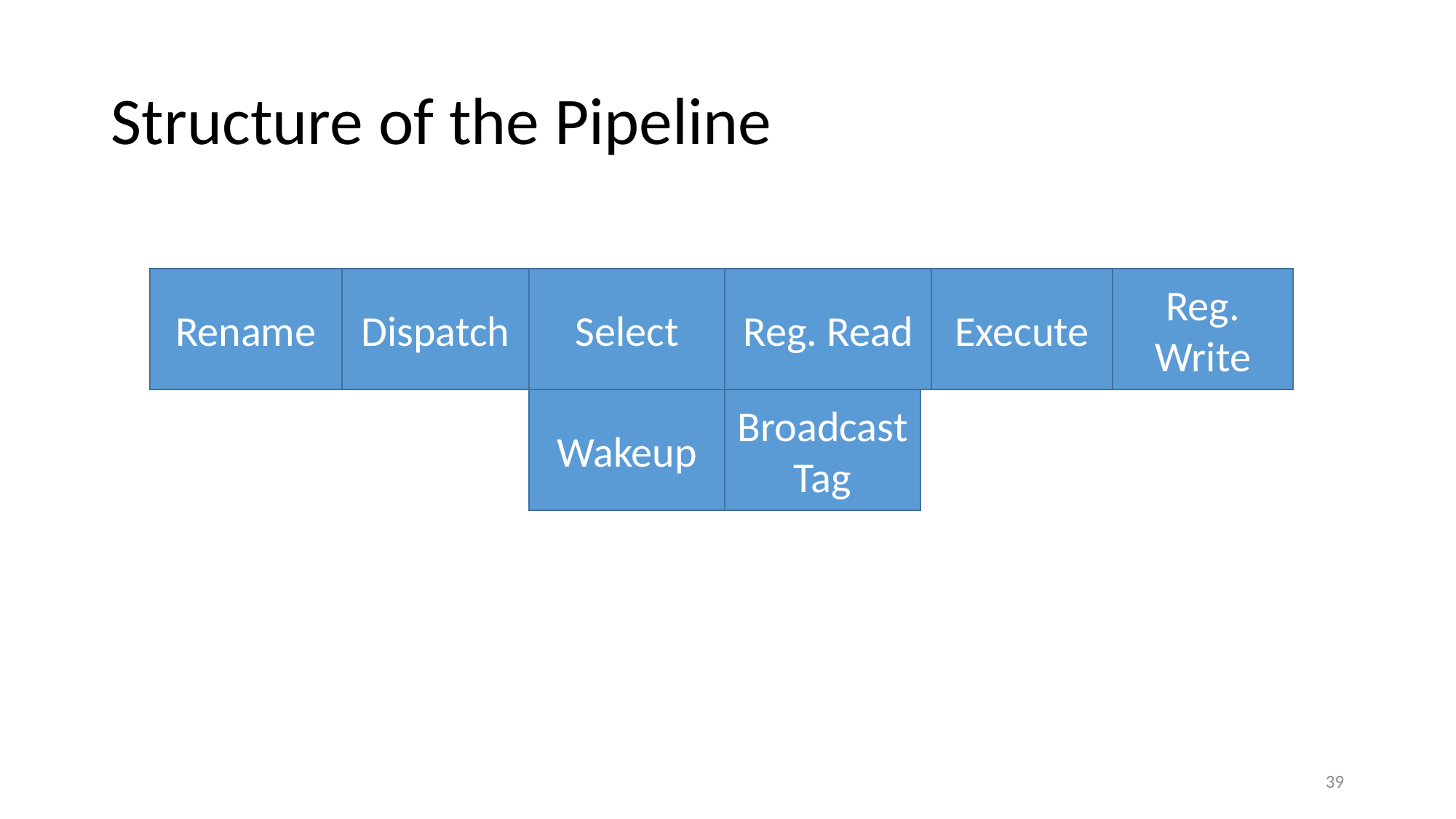

# Structure of the Pipeline
Reg. Write
Rename
Dispatch
Select
Reg. Read
Execute
Broadcast
Tag
Wakeup
39